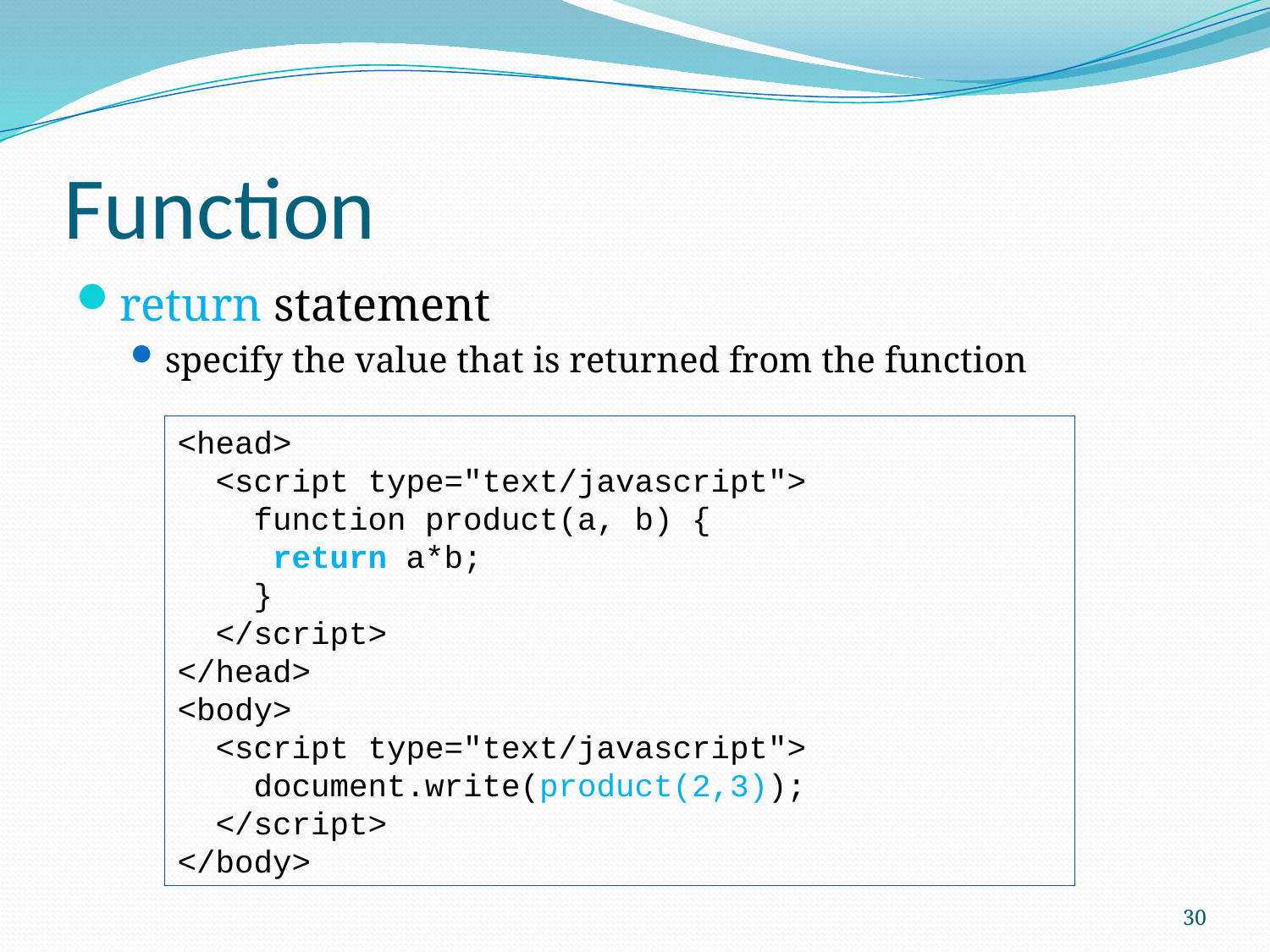

# Function
return statement
specify the value that is returned from the function

<head>
  <script type="text/javascript">
    function product(a, b) {
     return a*b;
    }
  </script>
</head>
<body>
  <script type="text/javascript">
    document.write(product(2,3));
  </script>
</body>
30